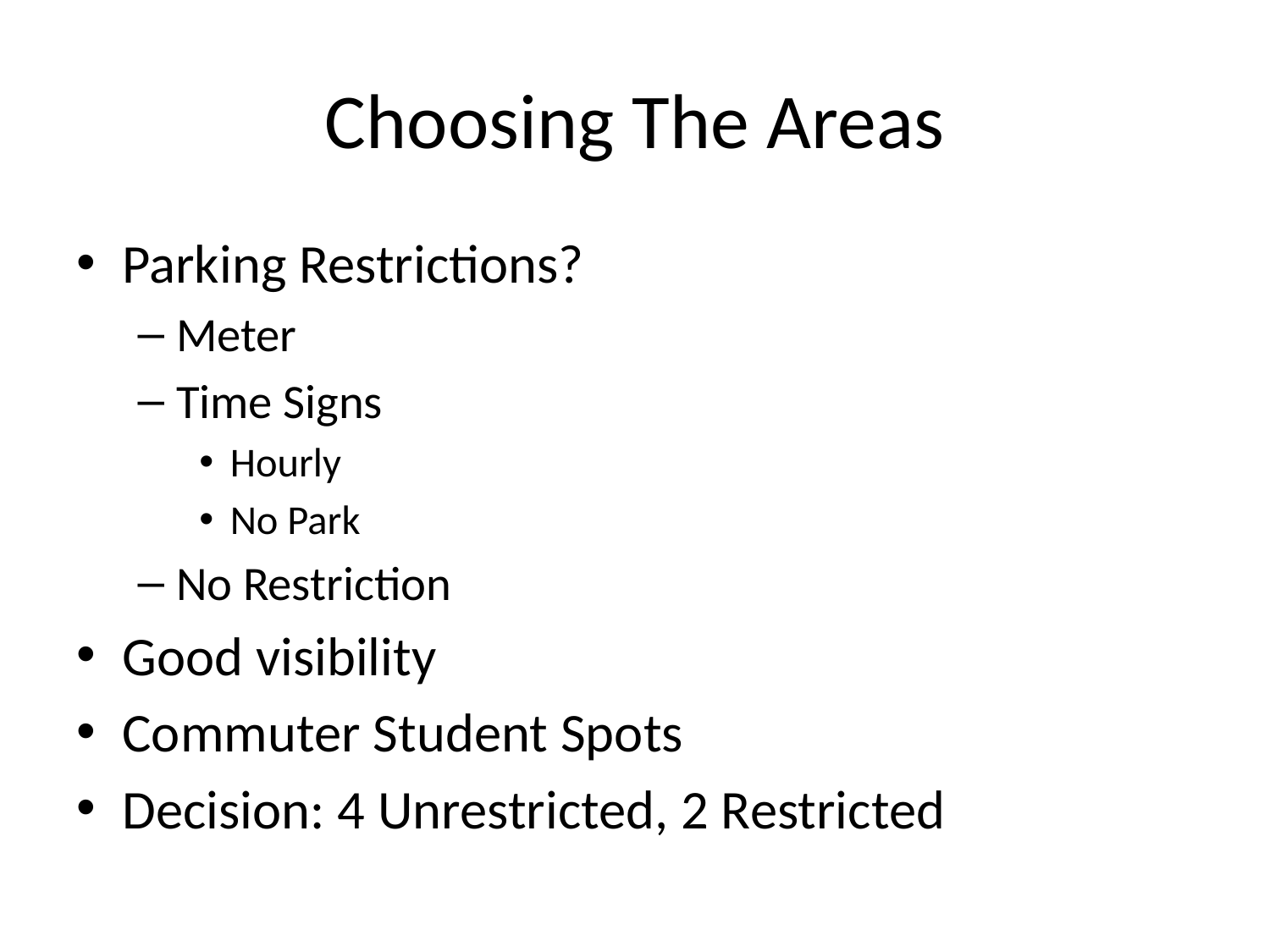

# Choosing The Areas
Parking Restrictions?
Meter
Time Signs
Hourly
No Park
No Restriction
Good visibility
Commuter Student Spots
Decision: 4 Unrestricted, 2 Restricted